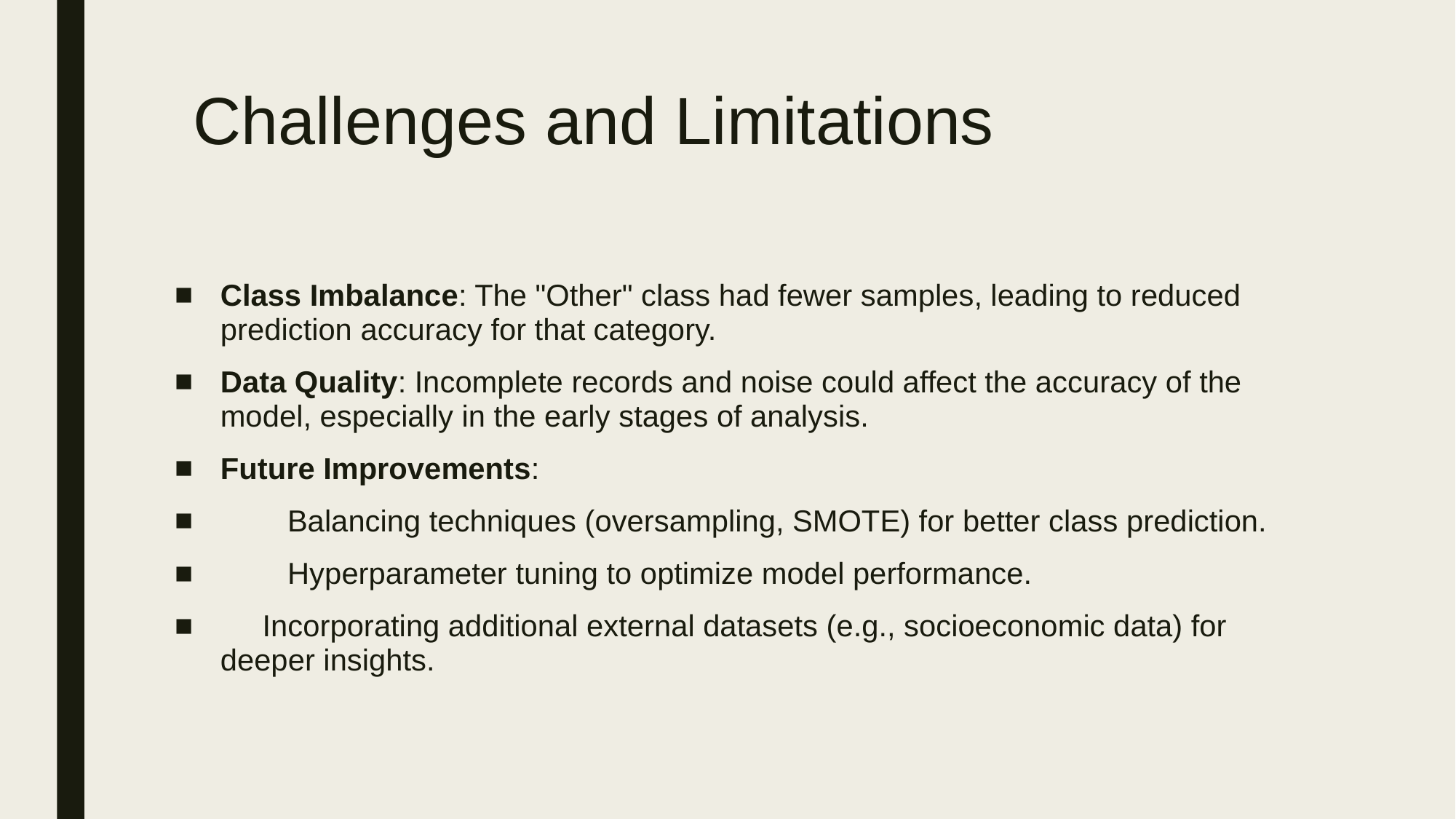

# Challenges and Limitations
Class Imbalance: The "Other" class had fewer samples, leading to reduced prediction accuracy for that category.
Data Quality: Incomplete records and noise could affect the accuracy of the model, especially in the early stages of analysis.
Future Improvements:
        Balancing techniques (oversampling, SMOTE) for better class prediction.
        Hyperparameter tuning to optimize model performance.
     Incorporating additional external datasets (e.g., socioeconomic data) for deeper insights.